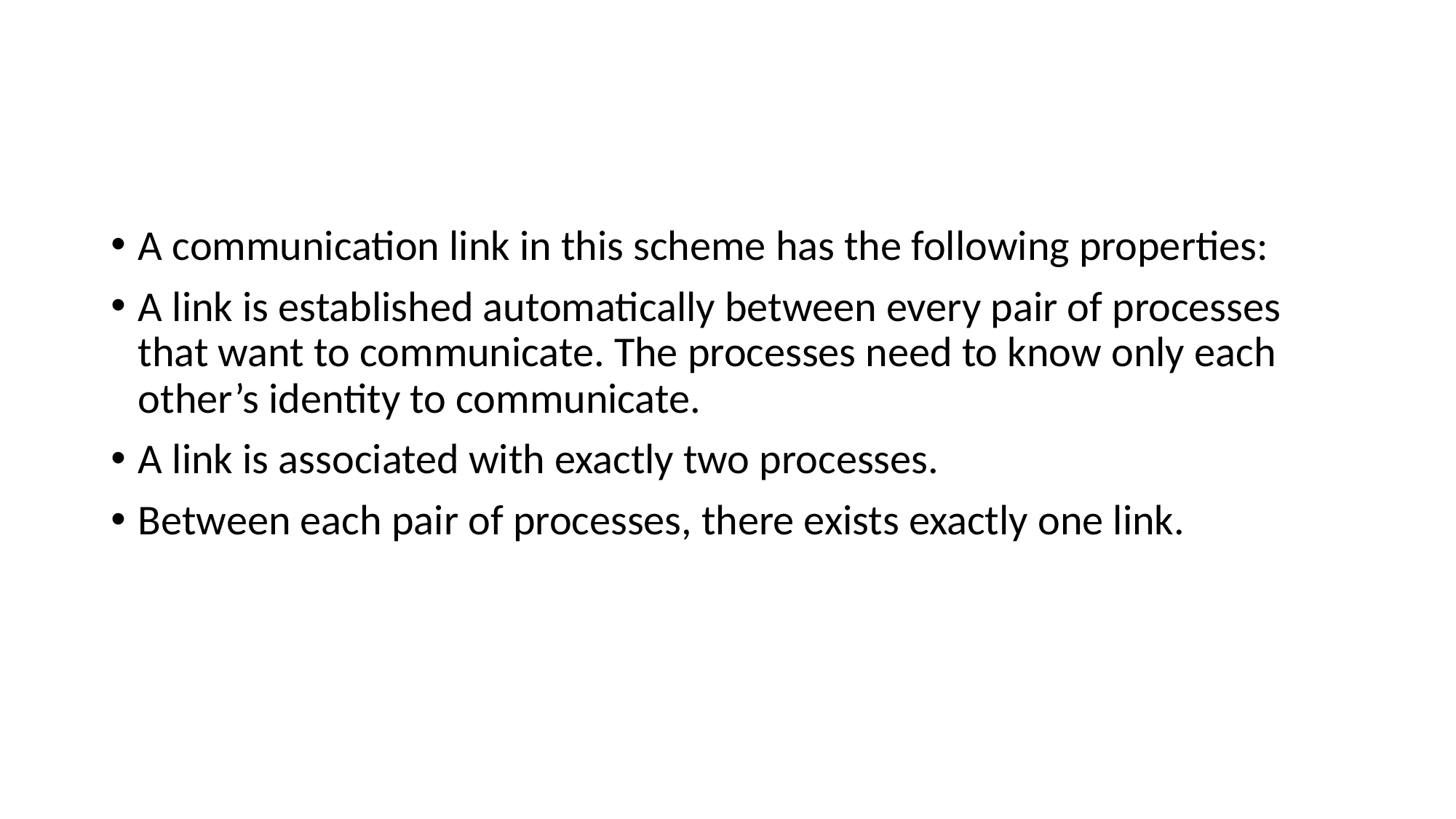

#
A communication link in this scheme has the following properties:
A link is established automatically between every pair of processes that want to communicate. The processes need to know only each other’s identity to communicate.
A link is associated with exactly two processes.
Between each pair of processes, there exists exactly one link.